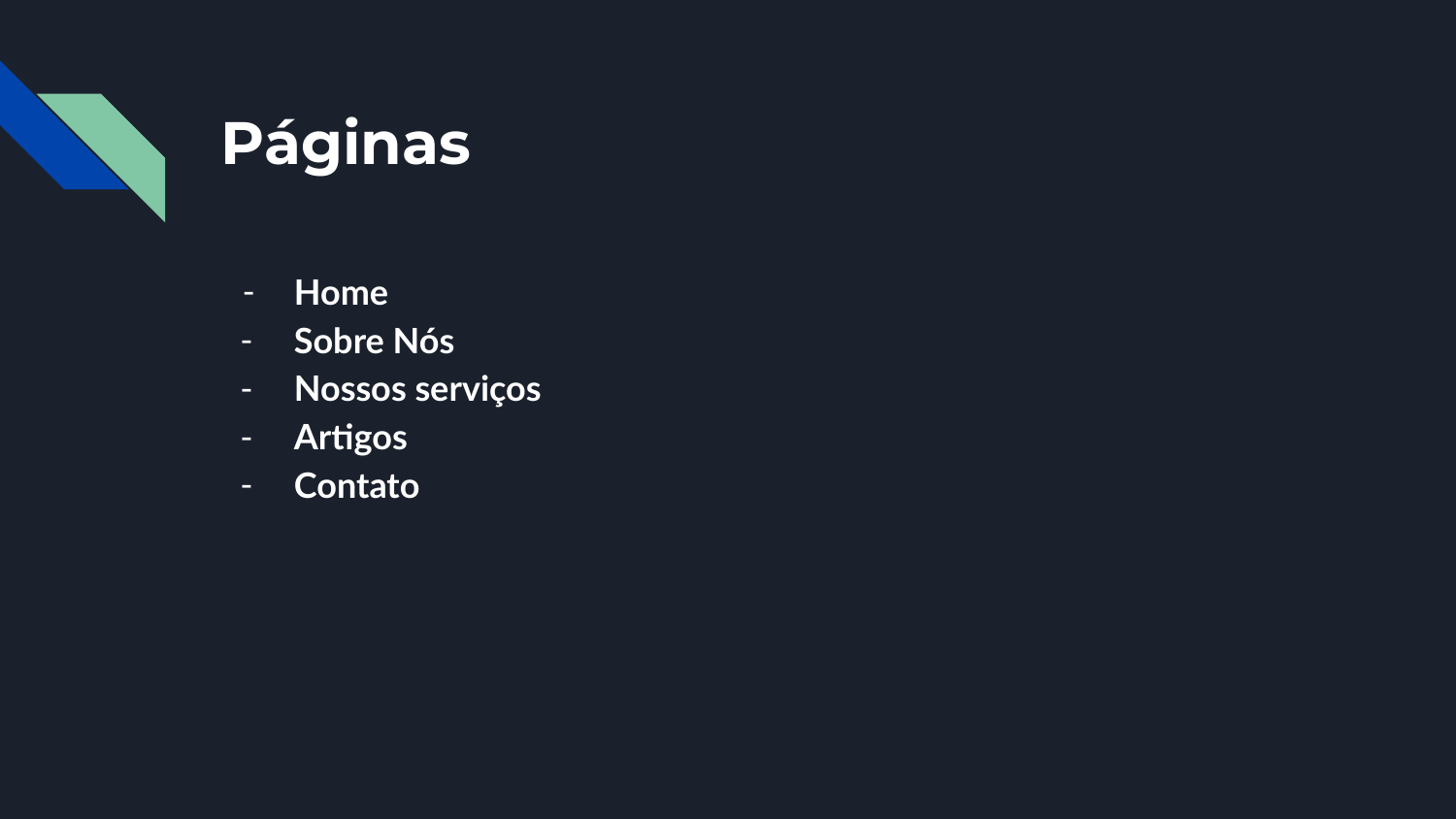

# Páginas

Home
Sobre Nós
Nossos serviços
Artigos
Contato